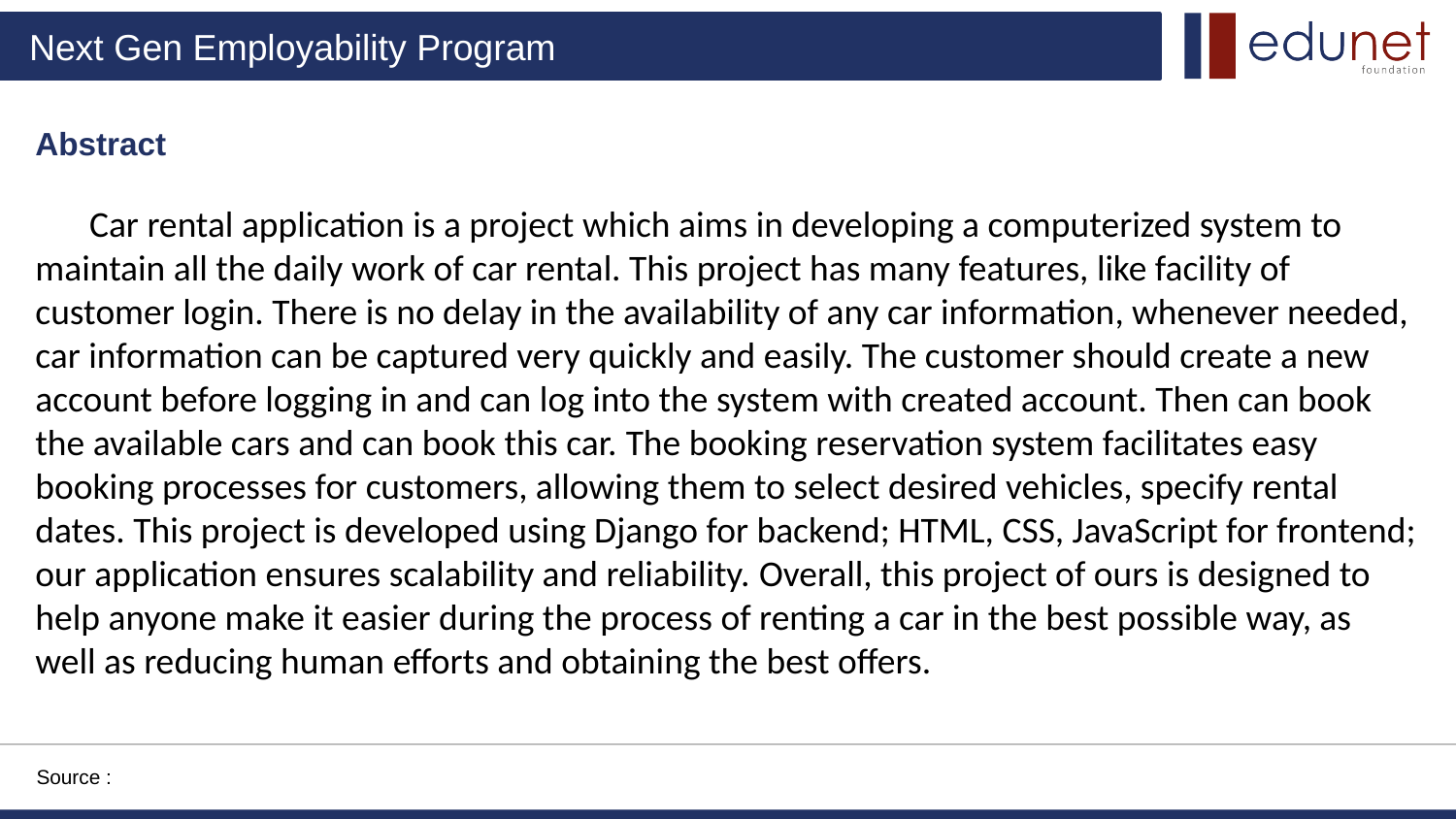

Abstract
      Car rental application is a project which aims in developing a computerized system to maintain all the daily work of car rental. This project has many features, like facility of customer login. There is no delay in the availability of any car information, whenever needed, car information can be captured very quickly and easily. The customer should create a new account before logging in and can log into the system with created account. Then can book the available cars and can book this car. The booking reservation system facilitates easy booking processes for customers, allowing them to select desired vehicles, specify rental dates. This project is developed using Django for backend; HTML, CSS, JavaScript for frontend; our application ensures scalability and reliability. Overall, this project of ours is designed to help anyone make it easier during the process of renting a car in the best possible way, as well as reducing human efforts and obtaining the best offers.
Source :